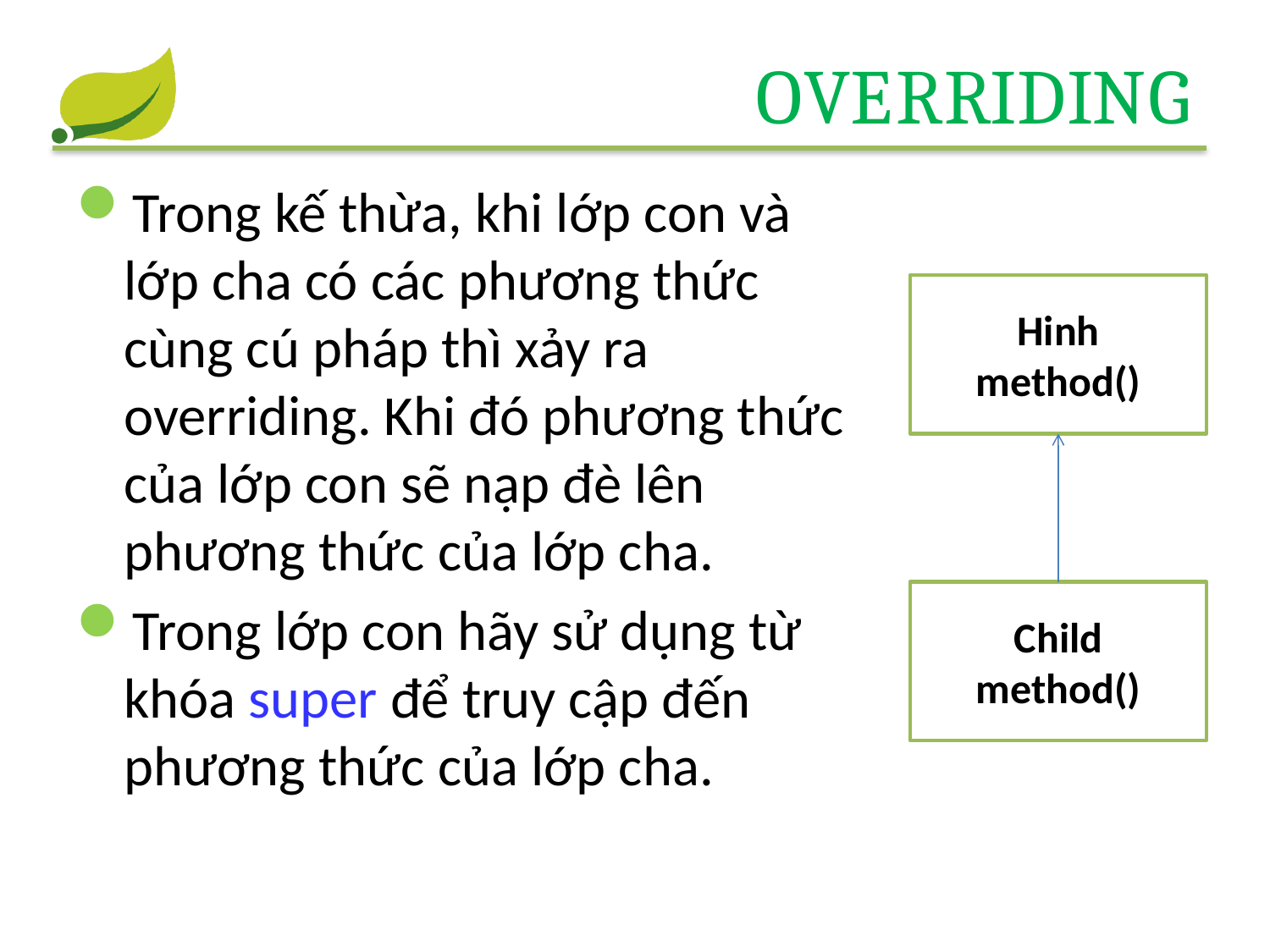

# Overriding

Trong kế thừa, khi lớp con và lớp cha có các phương thức cùng cú pháp thì xảy ra overriding. Khi đó phương thức của lớp con sẽ nạp đè lên phương thức của lớp cha.
Trong lớp con hãy sử dụng từ khóa super để truy cập đến phương thức của lớp cha.

Hinh
method()
Child
method()